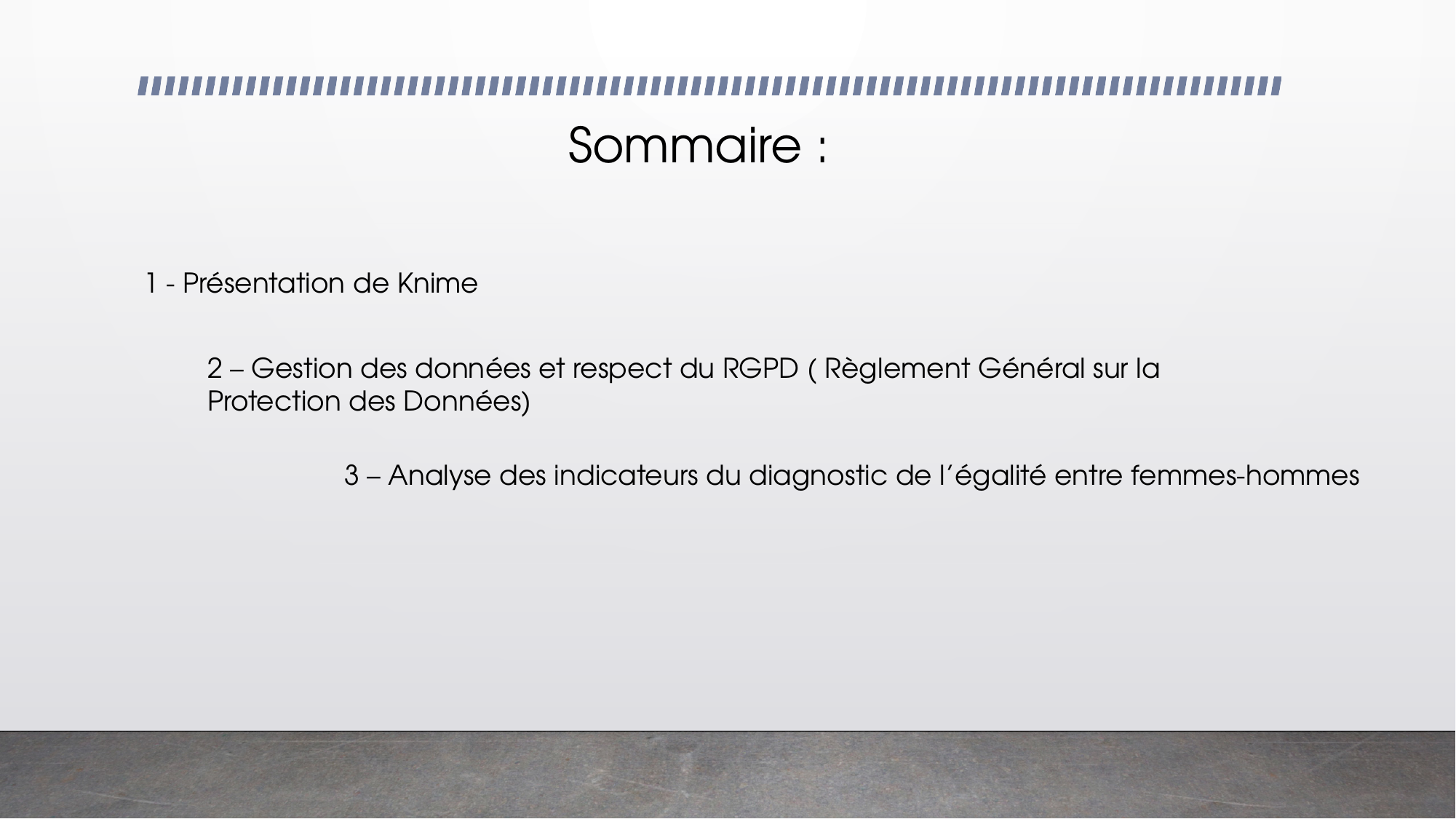

# Sommaire :
1 - Présentation de Knime
2 – Gestion des données et respect du RGPD ( Règlement Général sur la Protection des Données)
3 – Analyse des indicateurs du diagnostic de l’égalité entre femmes-hommes